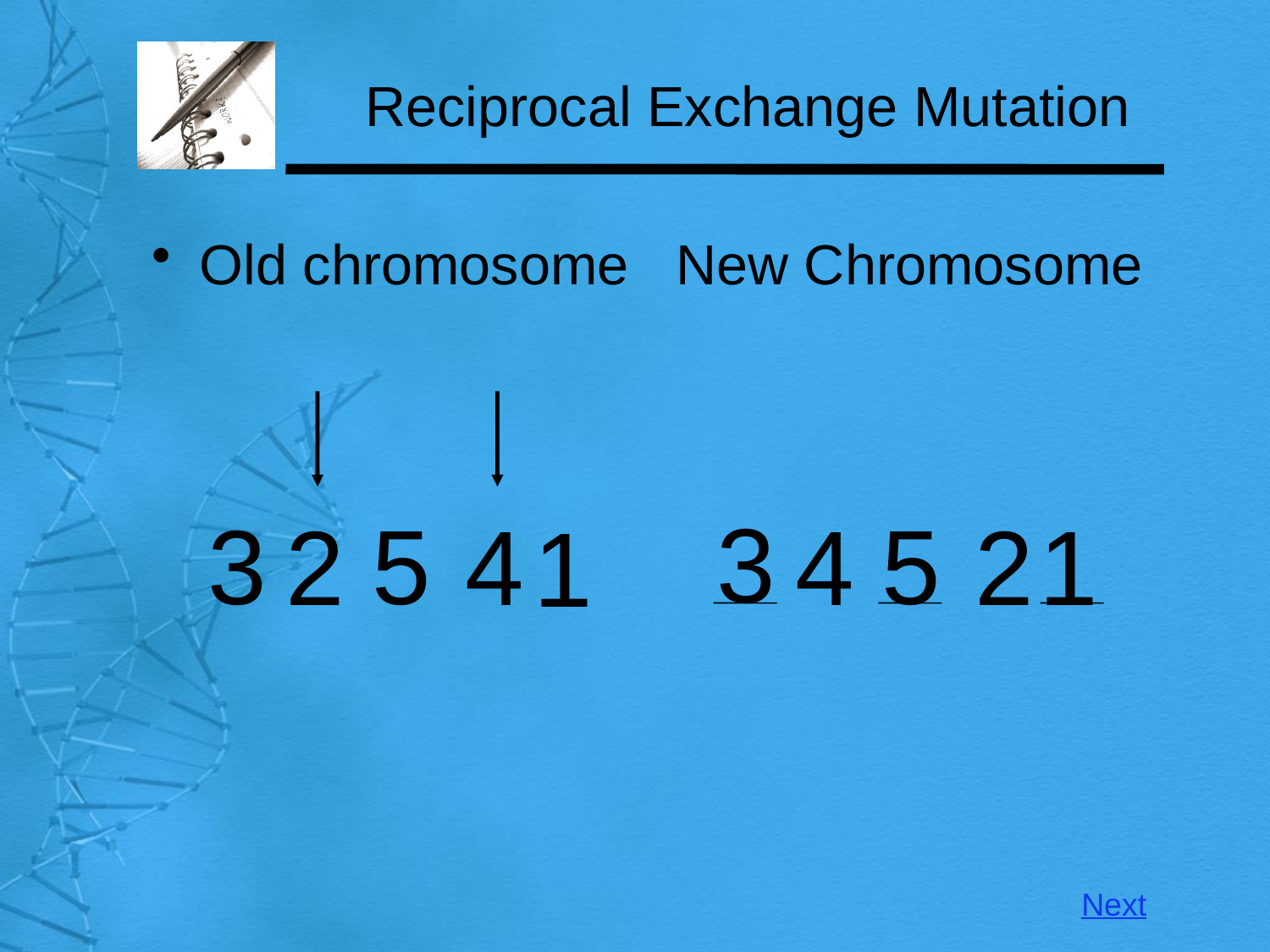

# Reciprocal Exchange Mutation
Old chromosome   New Chromosome

3
5
5
3
1
2
4
4
2
1

Next